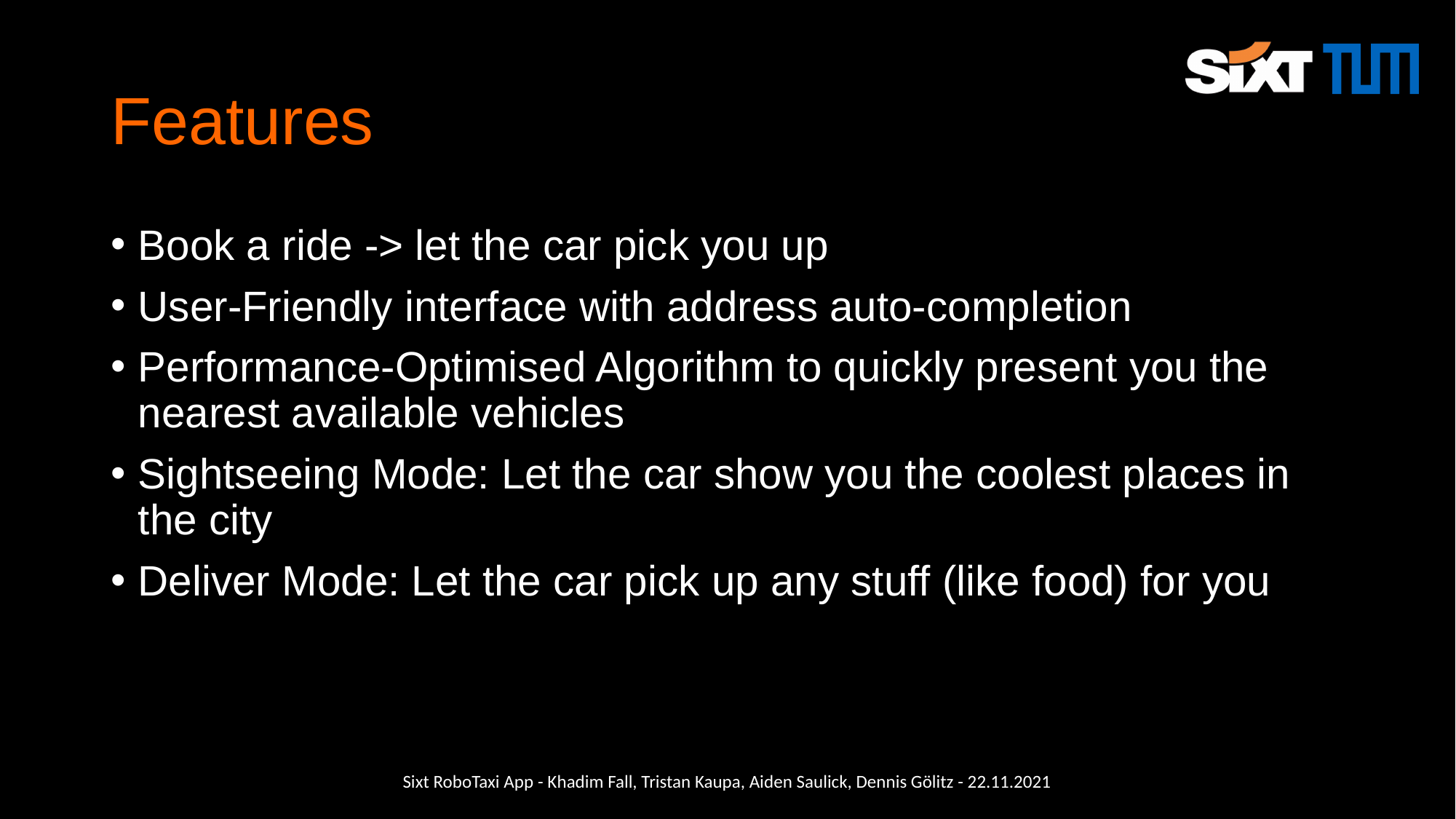

# Features
Book a ride -> let the car pick you up
User-Friendly interface with address auto-completion
Performance-Optimised Algorithm to quickly present you the nearest available vehicles
Sightseeing Mode: Let the car show you the coolest places in the city
Deliver Mode: Let the car pick up any stuff (like food) for you
Sixt RoboTaxi App - Khadim Fall, Tristan Kaupa, Aiden Saulick, Dennis Gölitz - 22.11.2021